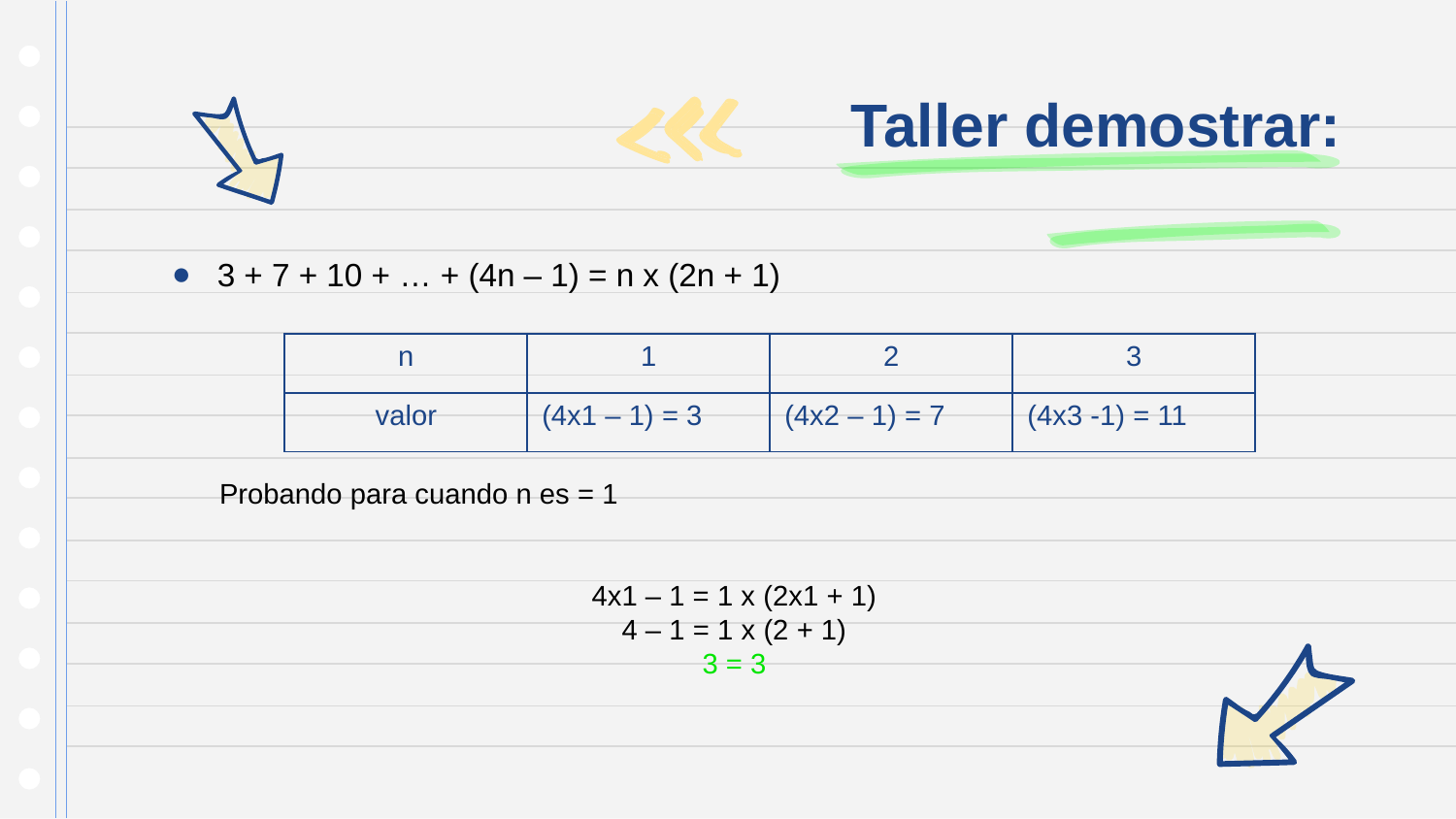

# Taller demostrar:

3 + 7 + 10 + … + (4n – 1) = n x (2n + 1)

| n | 1 | 2 | 3 |
| --- | --- | --- | --- |
| valor | (4x1 – 1) = 3 | (4x2 – 1) = 7 | (4x3 -1) = 11 |
Probando para cuando n es = 1

4x1 – 1 = 1 x (2x1 + 1)
4 – 1 = 1 x (2 + 1)
3 = 3